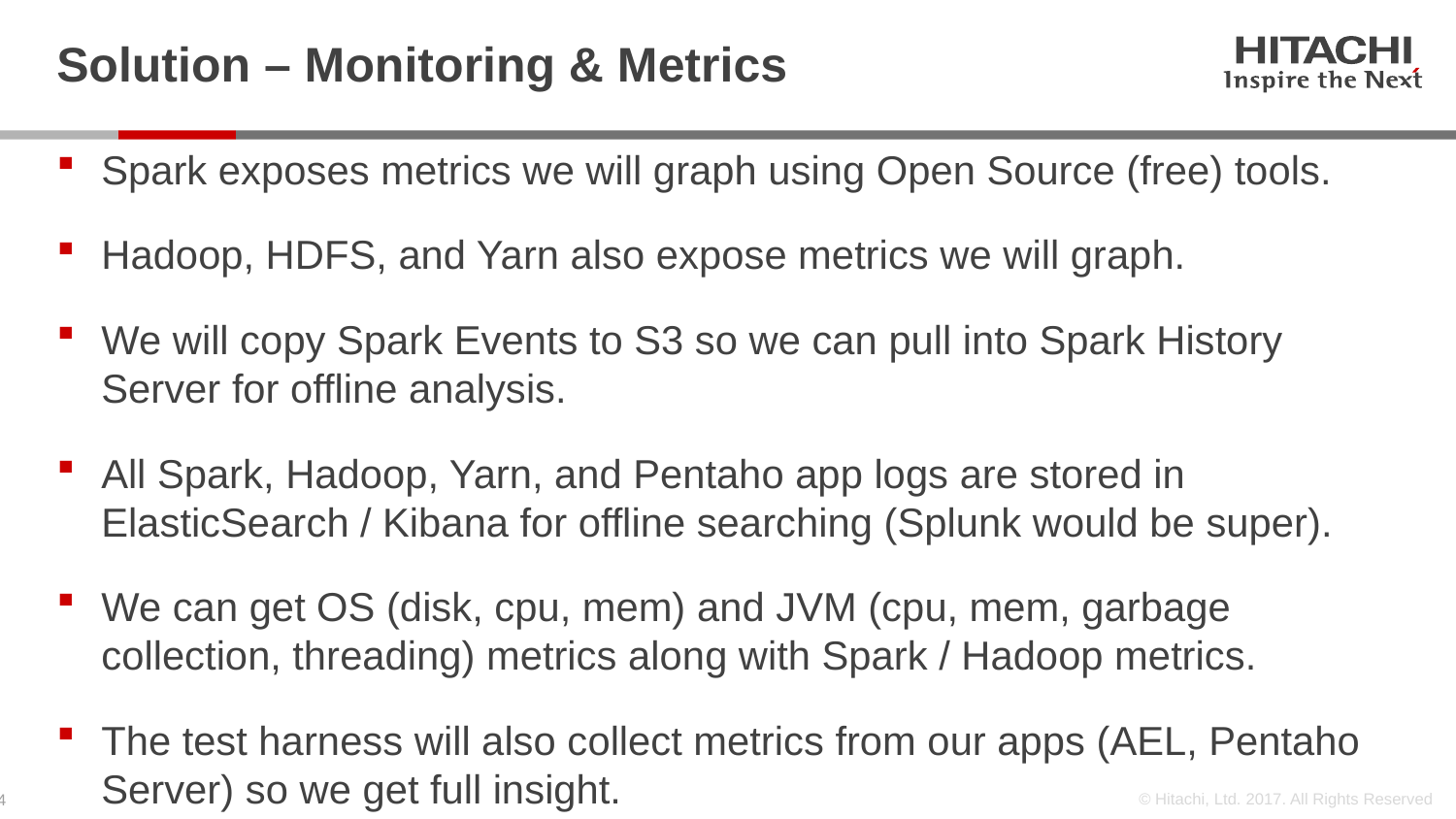

# Solution – Monitoring & Metrics
Spark exposes metrics we will graph using Open Source (free) tools.
Hadoop, HDFS, and Yarn also expose metrics we will graph.
We will copy Spark Events to S3 so we can pull into Spark History Server for offline analysis.
All Spark, Hadoop, Yarn, and Pentaho app logs are stored in ElasticSearch / Kibana for offline searching (Splunk would be super).
We can get OS (disk, cpu, mem) and JVM (cpu, mem, garbage collection, threading) metrics along with Spark / Hadoop metrics.
The test harness will also collect metrics from our apps (AEL, Pentaho Server) so we get full insight.